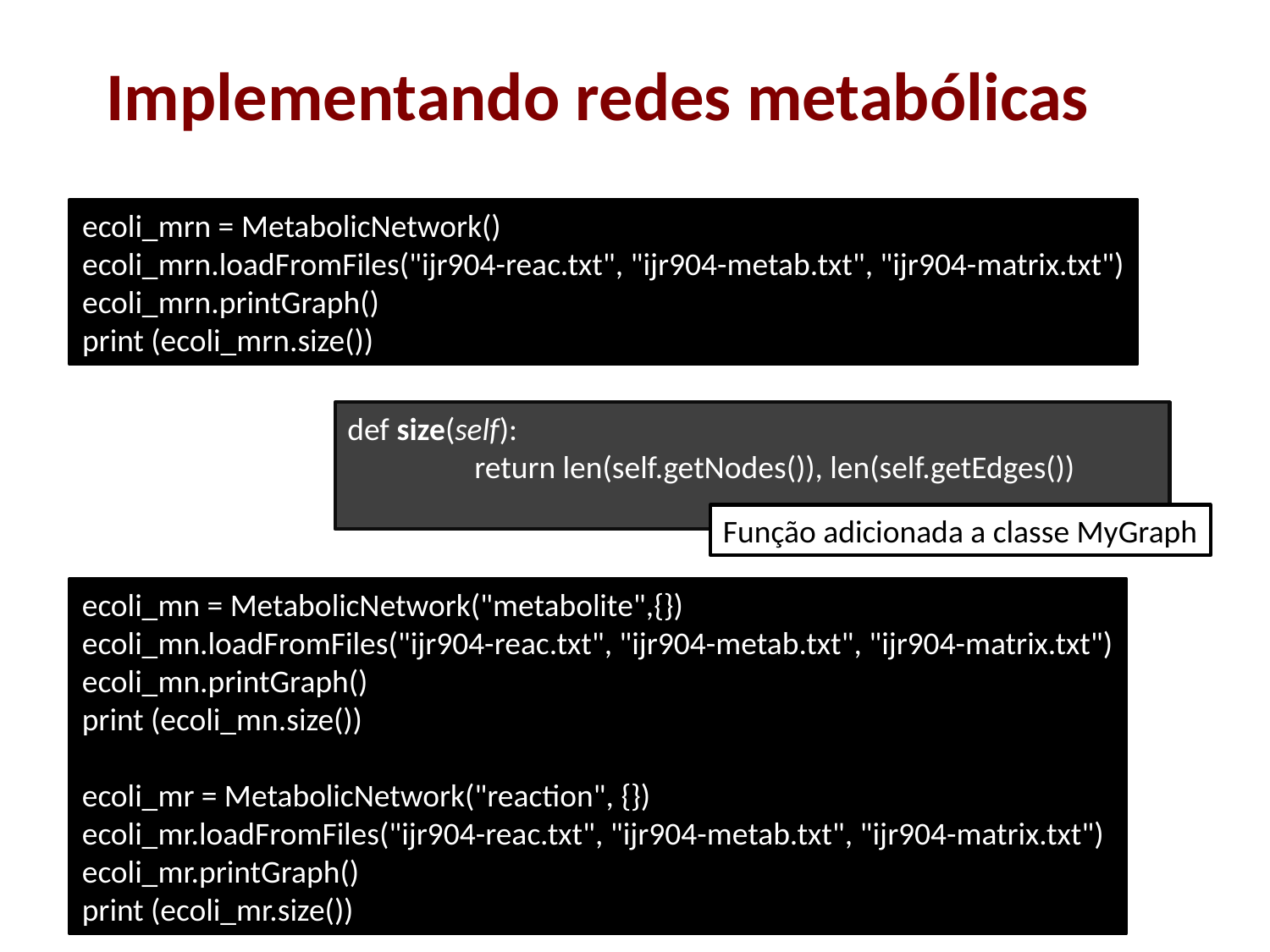

# Implementando redes metabólicas
ecoli_mrn = MetabolicNetwork()
ecoli_mrn.loadFromFiles("ijr904-reac.txt", "ijr904-metab.txt", "ijr904-matrix.txt")
ecoli_mrn.printGraph()
print (ecoli_mrn.size())
def size(self):
	return len(self.getNodes()), len(self.getEdges())

Função adicionada a classe MyGraph
ecoli_mn = MetabolicNetwork("metabolite",{})
ecoli_mn.loadFromFiles("ijr904-reac.txt", "ijr904-metab.txt", "ijr904-matrix.txt")
ecoli_mn.printGraph()
print (ecoli_mn.size())

ecoli_mr = MetabolicNetwork("reaction", {})
ecoli_mr.loadFromFiles("ijr904-reac.txt", "ijr904-metab.txt", "ijr904-matrix.txt")
ecoli_mr.printGraph()
print (ecoli_mr.size())